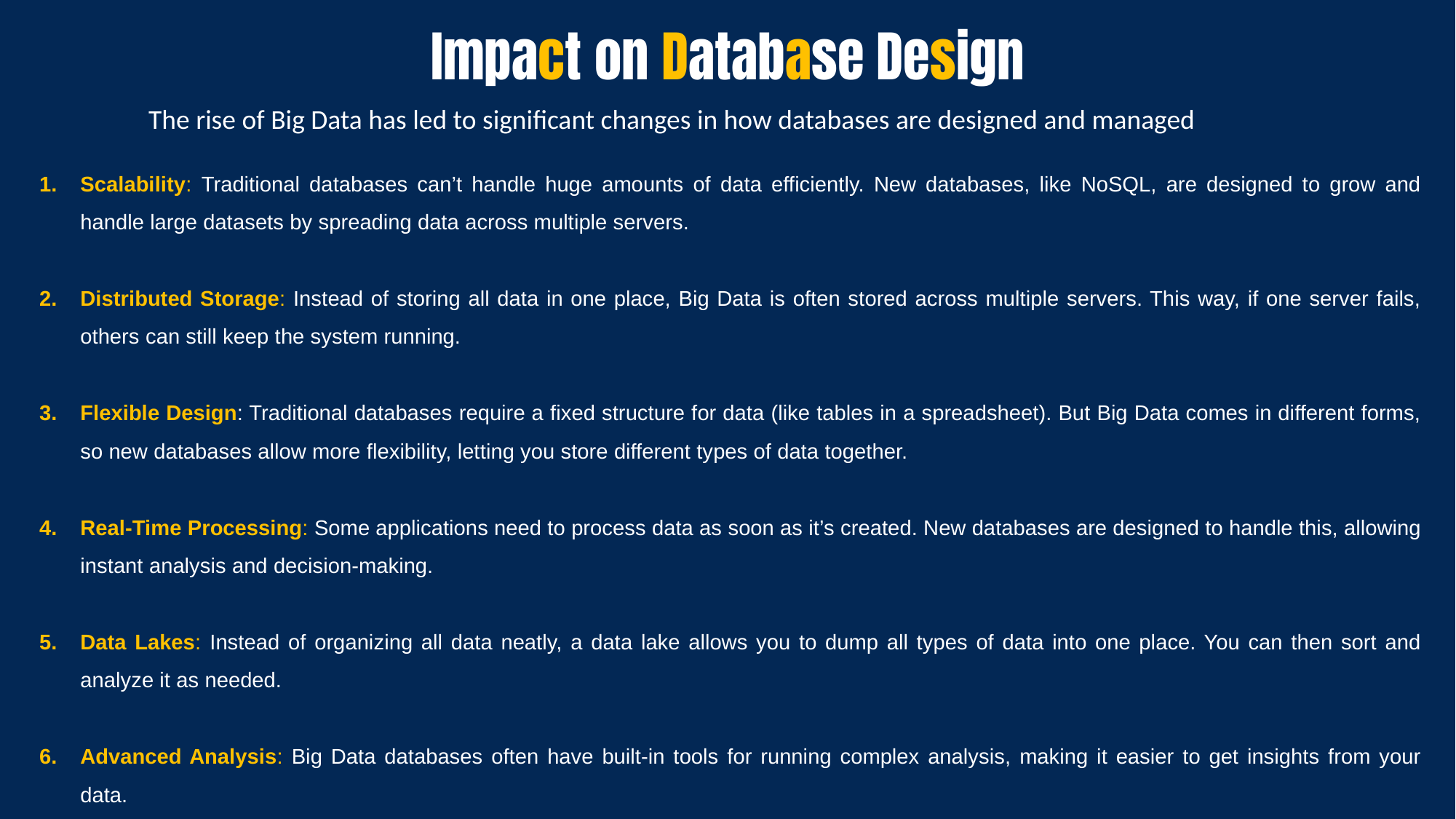

Impact on Database Design
The rise of Big Data has led to significant changes in how databases are designed and managed
Scalability: Traditional databases can’t handle huge amounts of data efficiently. New databases, like NoSQL, are designed to grow and handle large datasets by spreading data across multiple servers.

Distributed Storage: Instead of storing all data in one place, Big Data is often stored across multiple servers. This way, if one server fails, others can still keep the system running.

Flexible Design: Traditional databases require a fixed structure for data (like tables in a spreadsheet). But Big Data comes in different forms, so new databases allow more flexibility, letting you store different types of data together.

Real-Time Processing: Some applications need to process data as soon as it’s created. New databases are designed to handle this, allowing instant analysis and decision-making.

Data Lakes: Instead of organizing all data neatly, a data lake allows you to dump all types of data into one place. You can then sort and analyze it as needed.

Advanced Analysis: Big Data databases often have built-in tools for running complex analysis, making it easier to get insights from your data.